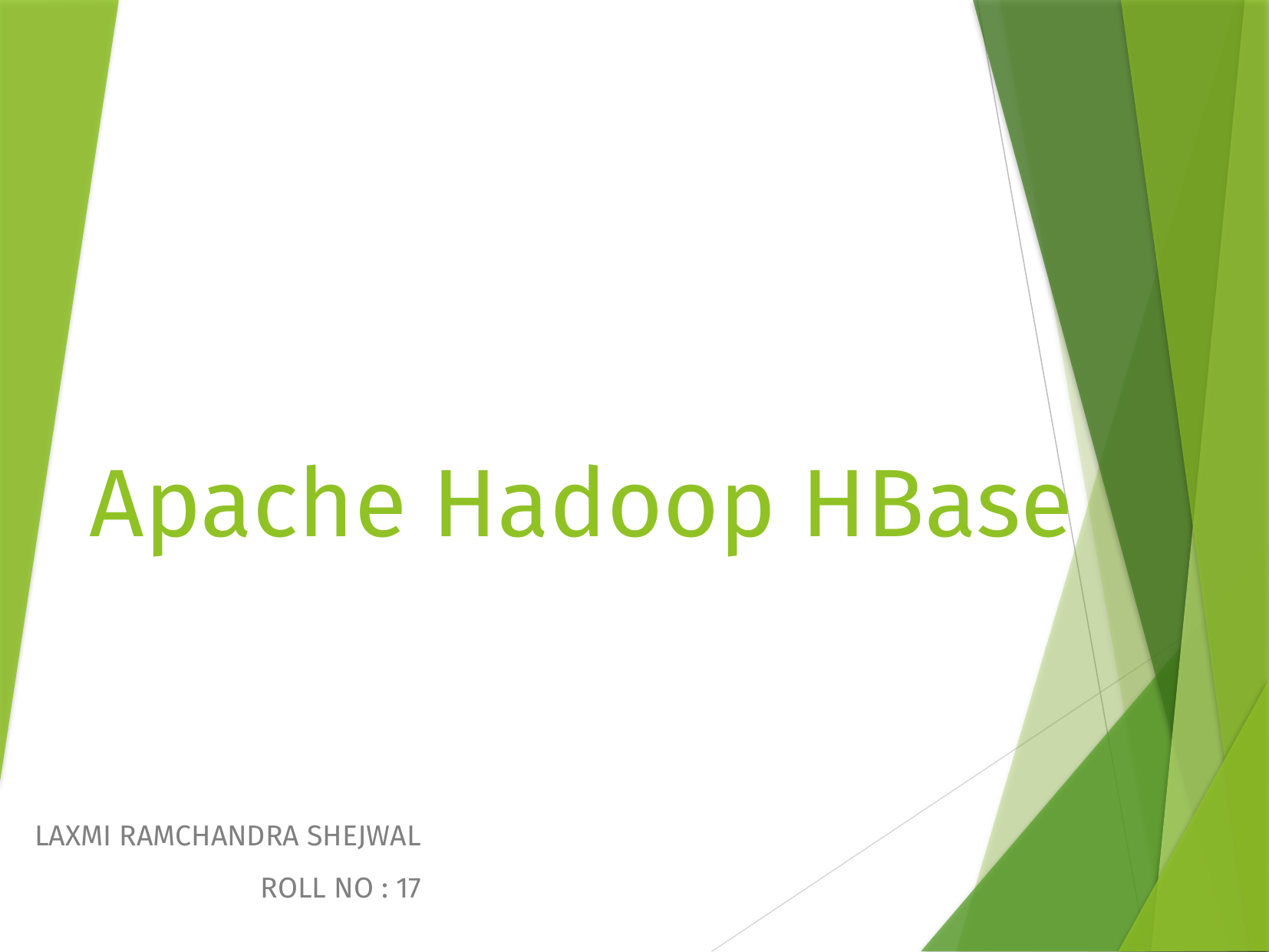

# Apache Hadoop HBase
LAXMI RAMCHANDRA SHEJWAL
ROLL NO : 17